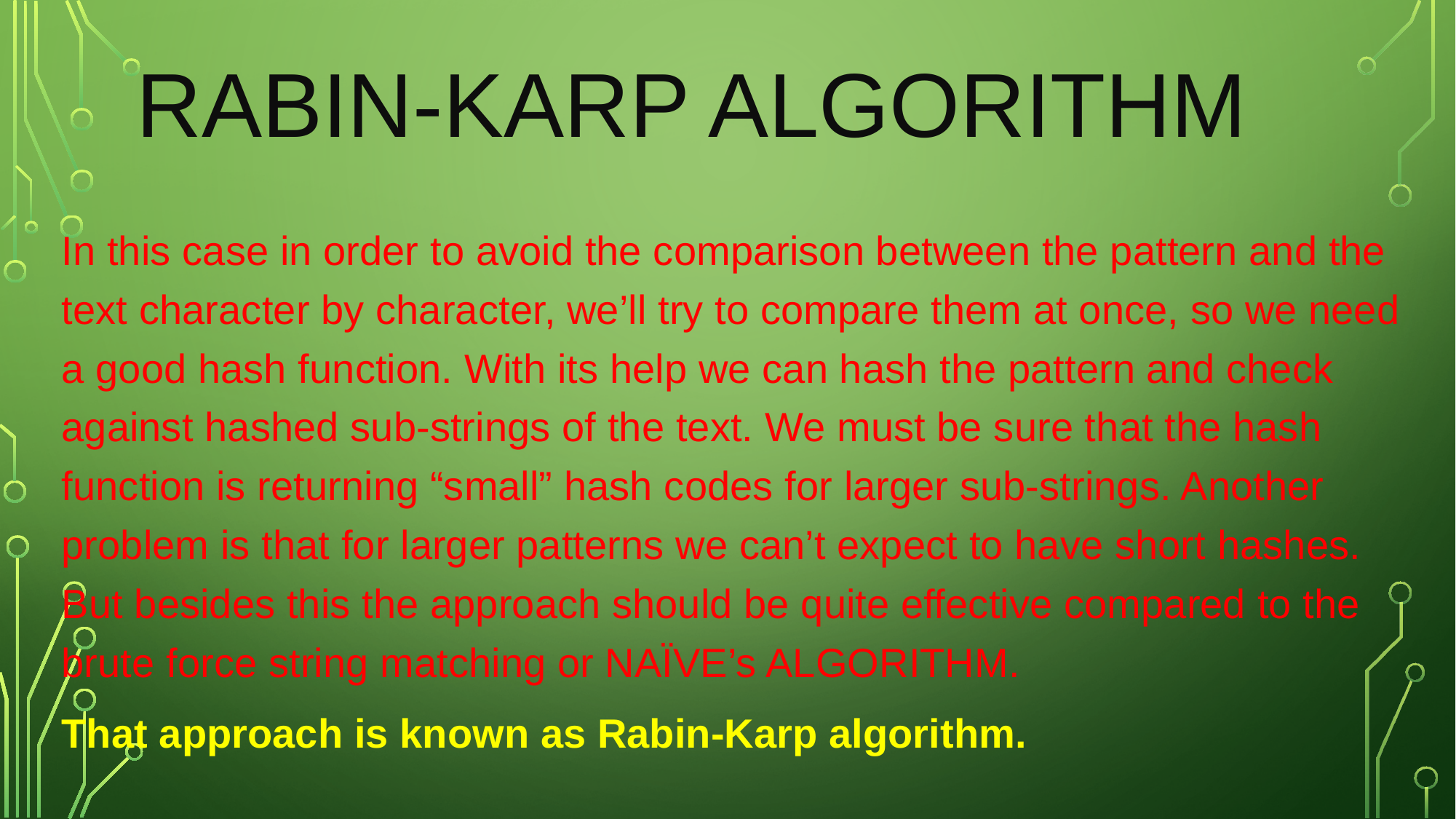

# Rabin-Karp algorithm
In this case in order to avoid the comparison between the pattern and the text character by character, we’ll try to compare them at once, so we need a good hash function. With its help we can hash the pattern and check against hashed sub-strings of the text. We must be sure that the hash function is returning “small” hash codes for larger sub-strings. Another problem is that for larger patterns we can’t expect to have short hashes. But besides this the approach should be quite effective compared to the brute force string matching or NAÏVE’s ALGORITHM.
That approach is known as Rabin-Karp algorithm.